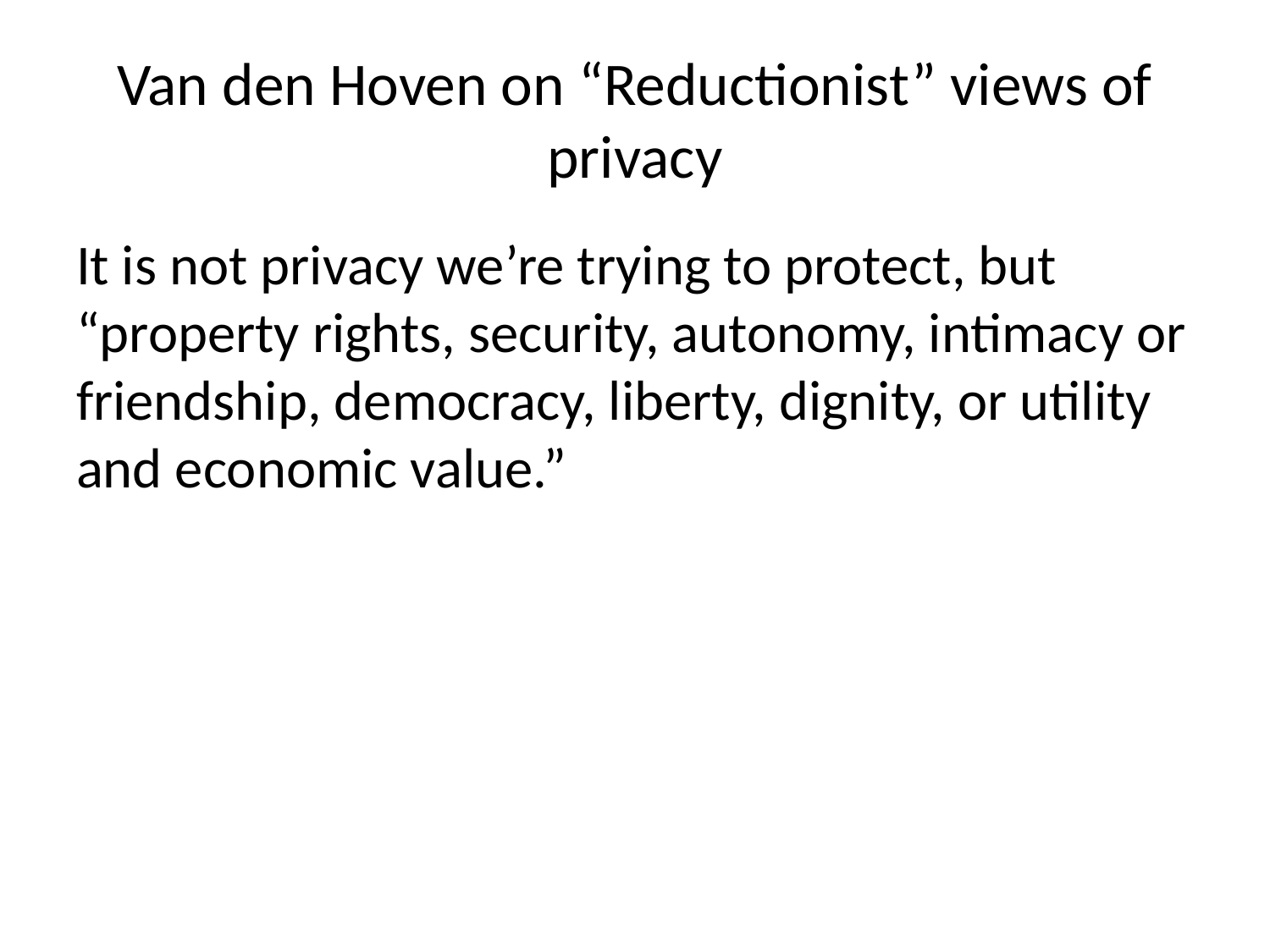

# Van den Hoven on “Reductionist” views of privacy
It is not privacy we’re trying to protect, but “property rights, security, autonomy, intimacy or friendship, democracy, liberty, dignity, or utility and economic value.”